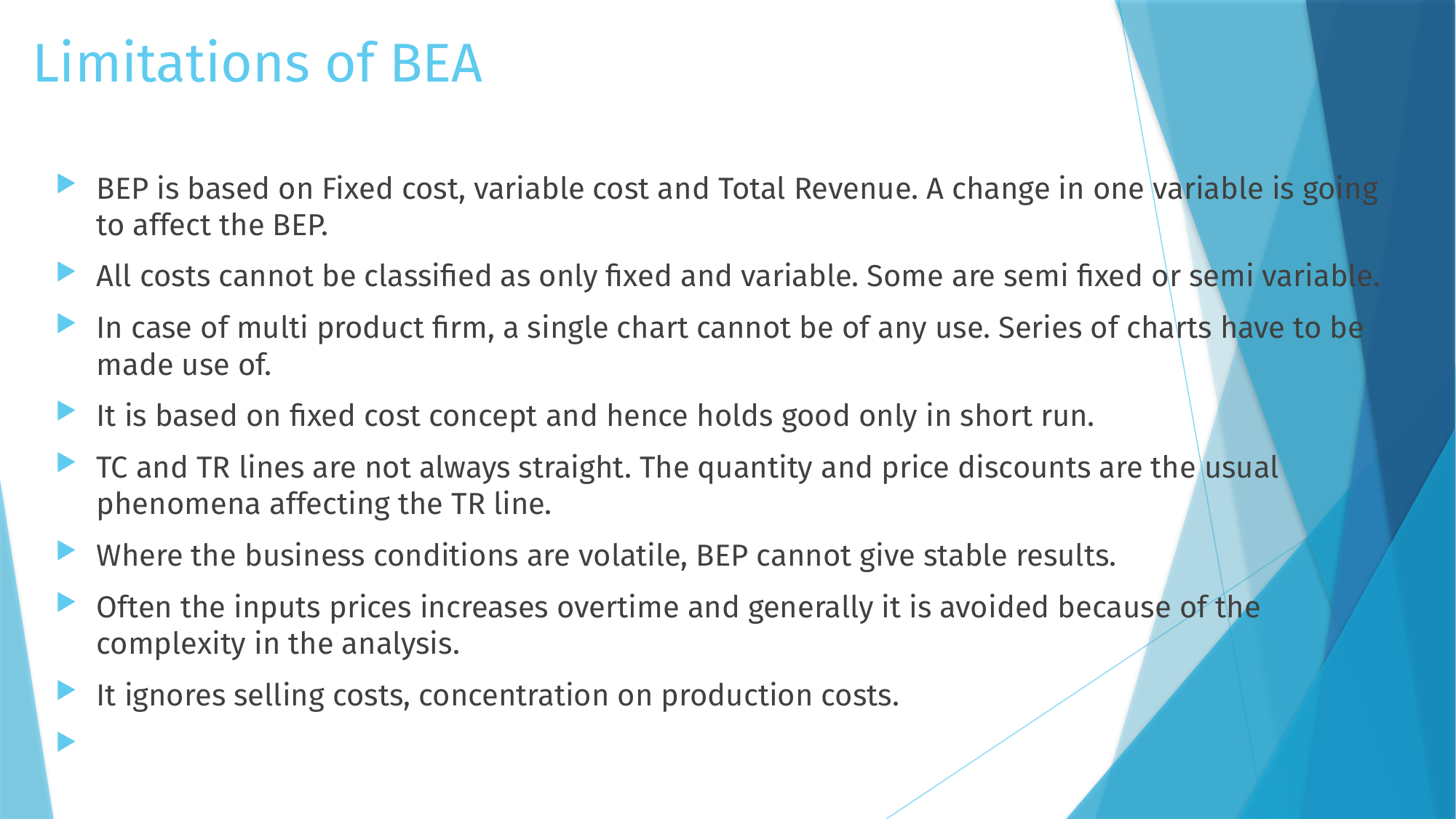

# Limitations of BEA
BEP is based on Fixed cost, variable cost and Total Revenue. A change in one variable is going to affect the BEP.
All costs cannot be classified as only fixed and variable. Some are semi fixed or semi variable.
In case of multi product firm, a single chart cannot be of any use. Series of charts have to be made use of.
It is based on fixed cost concept and hence holds good only in short run.
TC and TR lines are not always straight. The quantity and price discounts are the usual phenomena affecting the TR line.
Where the business conditions are volatile, BEP cannot give stable results.
Often the inputs prices increases overtime and generally it is avoided because of the complexity in the analysis.
It ignores selling costs, concentration on production costs.